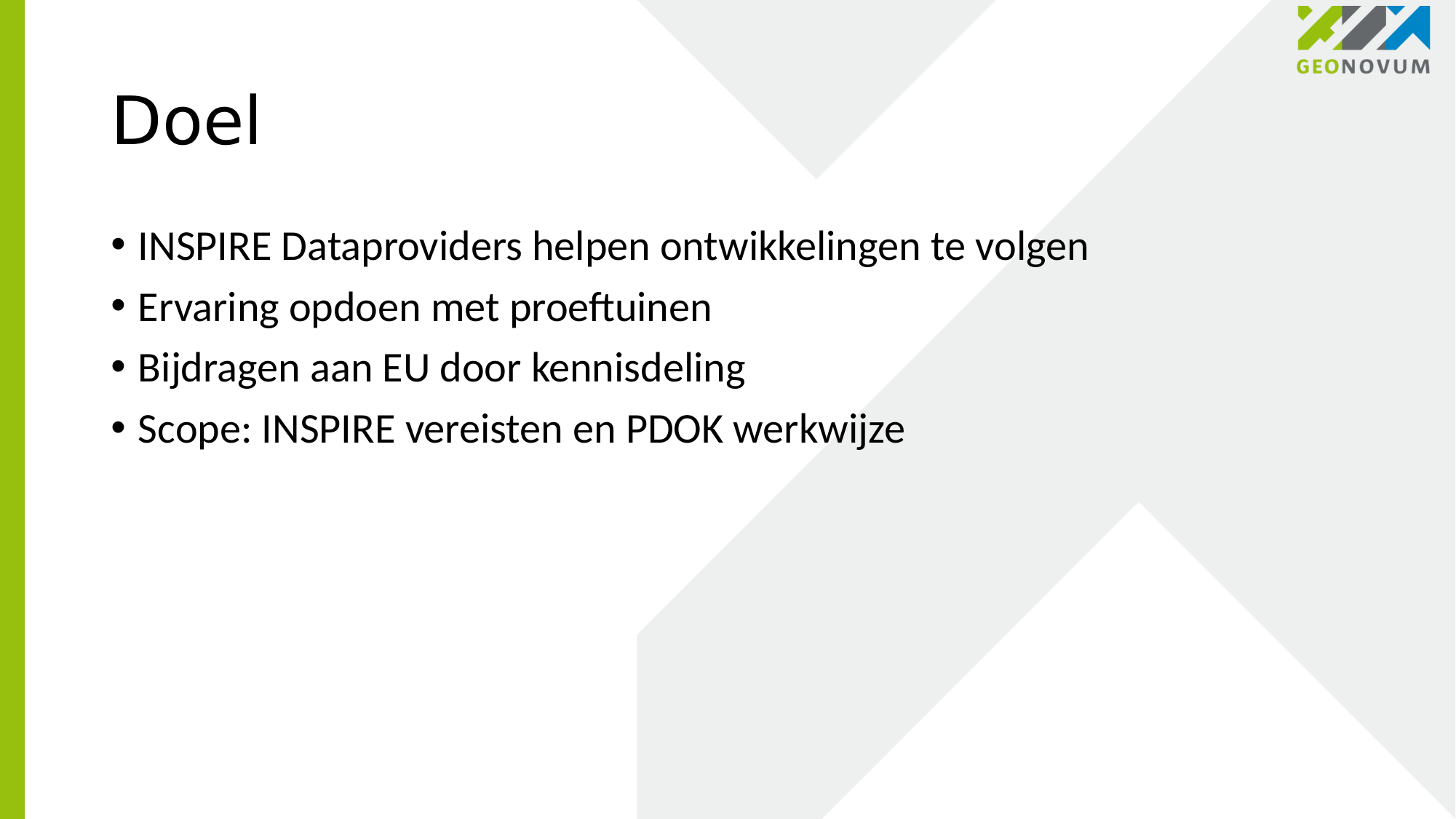

# Doel
INSPIRE Dataproviders helpen ontwikkelingen te volgen
Ervaring opdoen met proeftuinen
Bijdragen aan EU door kennisdeling
Scope: INSPIRE vereisten en PDOK werkwijze